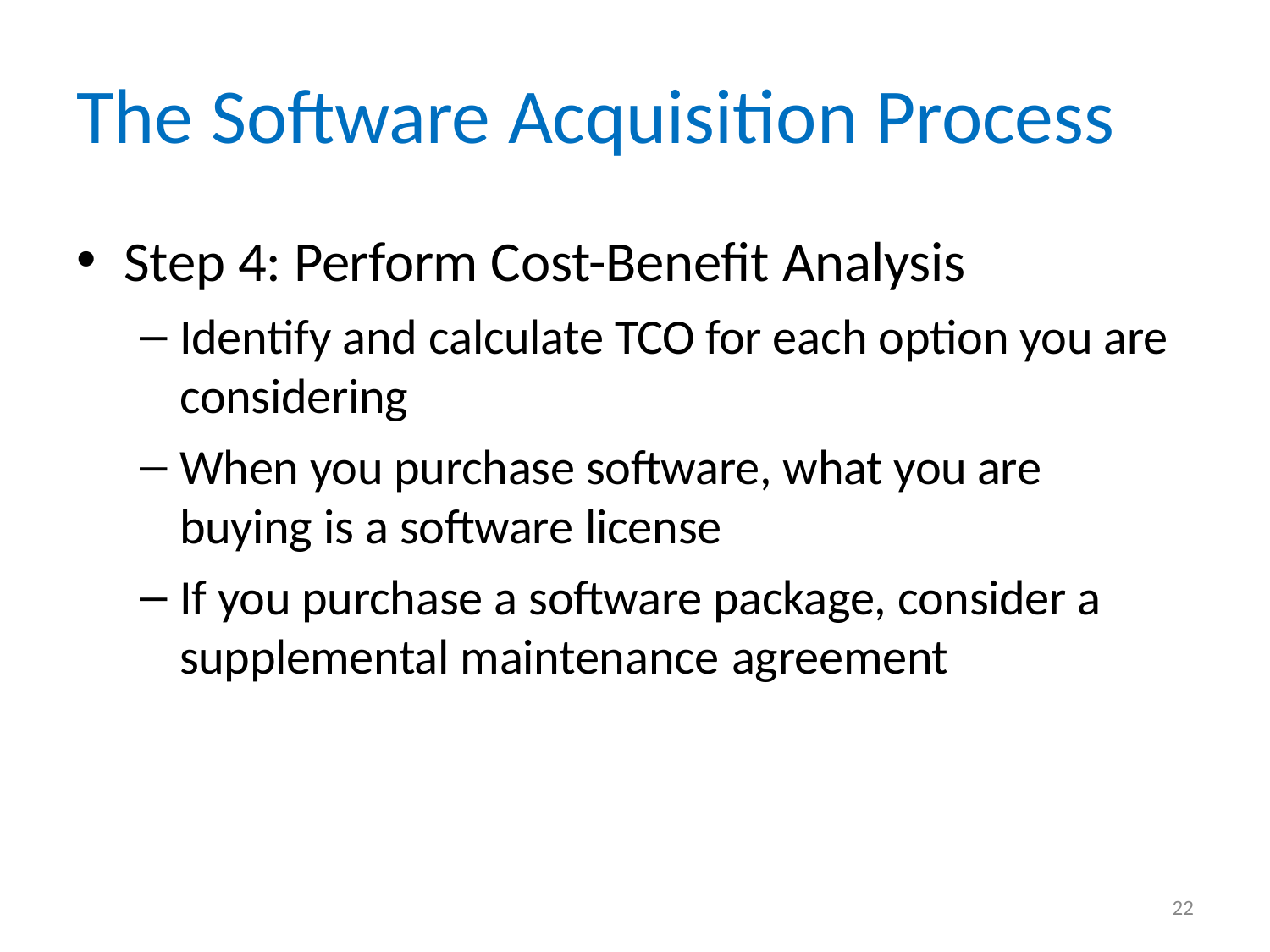

# The Software Acquisition Process
Step 4: Perform Cost-Benefit Analysis
Identify and calculate TCO for each option you are  considering
When you purchase software, what you are  buying is a software license
If you purchase a software package, consider a  supplemental maintenance agreement
22